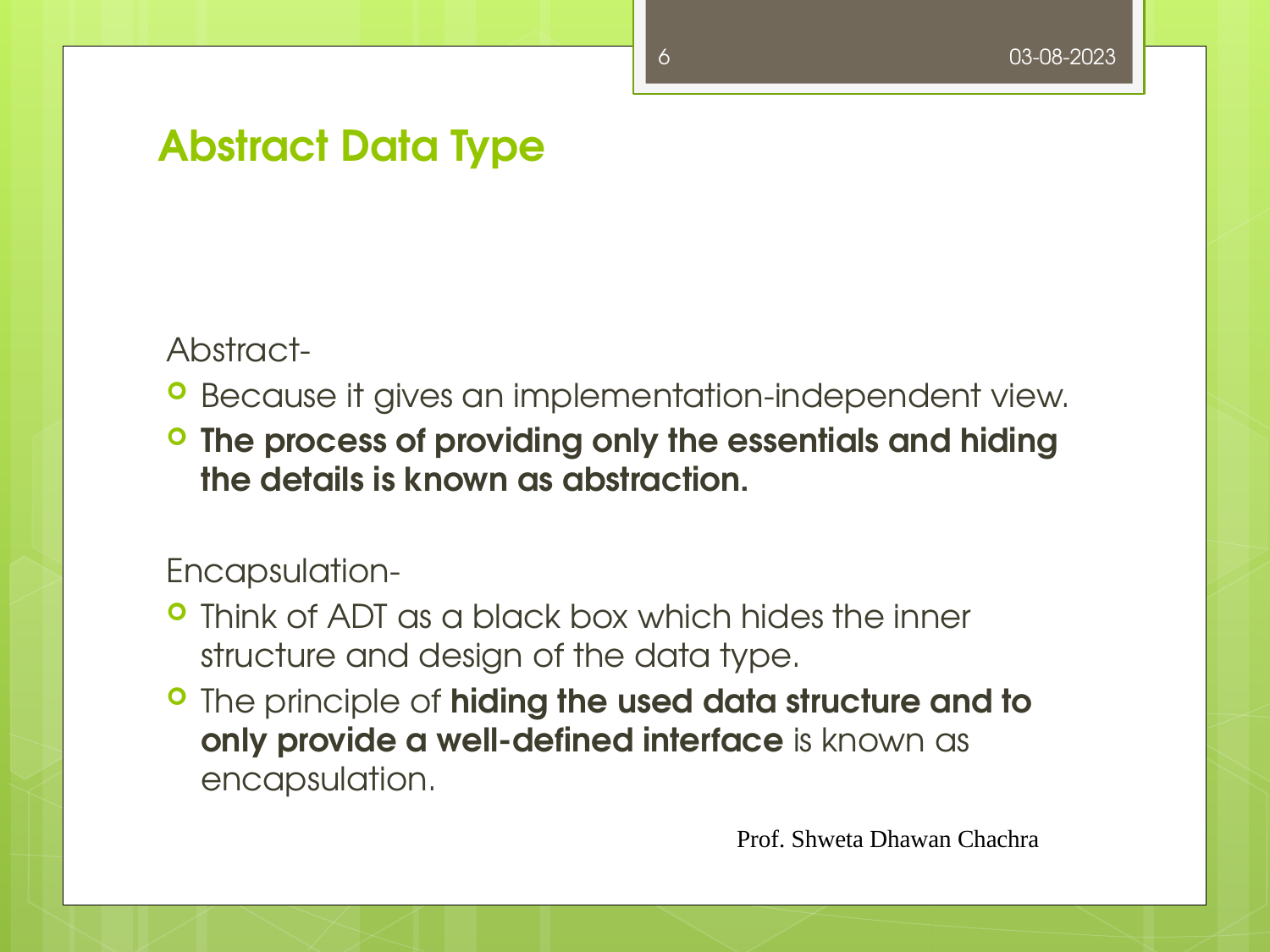

6
03-08-2023
Abstract Data Type
Abstract-
Because it gives an implementation-independent view.
The process of providing only the essentials and hiding the details is known as abstraction.

Encapsulation-
Think of ADT as a black box which hides the inner structure and design of the data type.
The principle of hiding the used data structure and to only provide a well-defined interface is known as encapsulation.

Prof. Shweta Dhawan Chachra